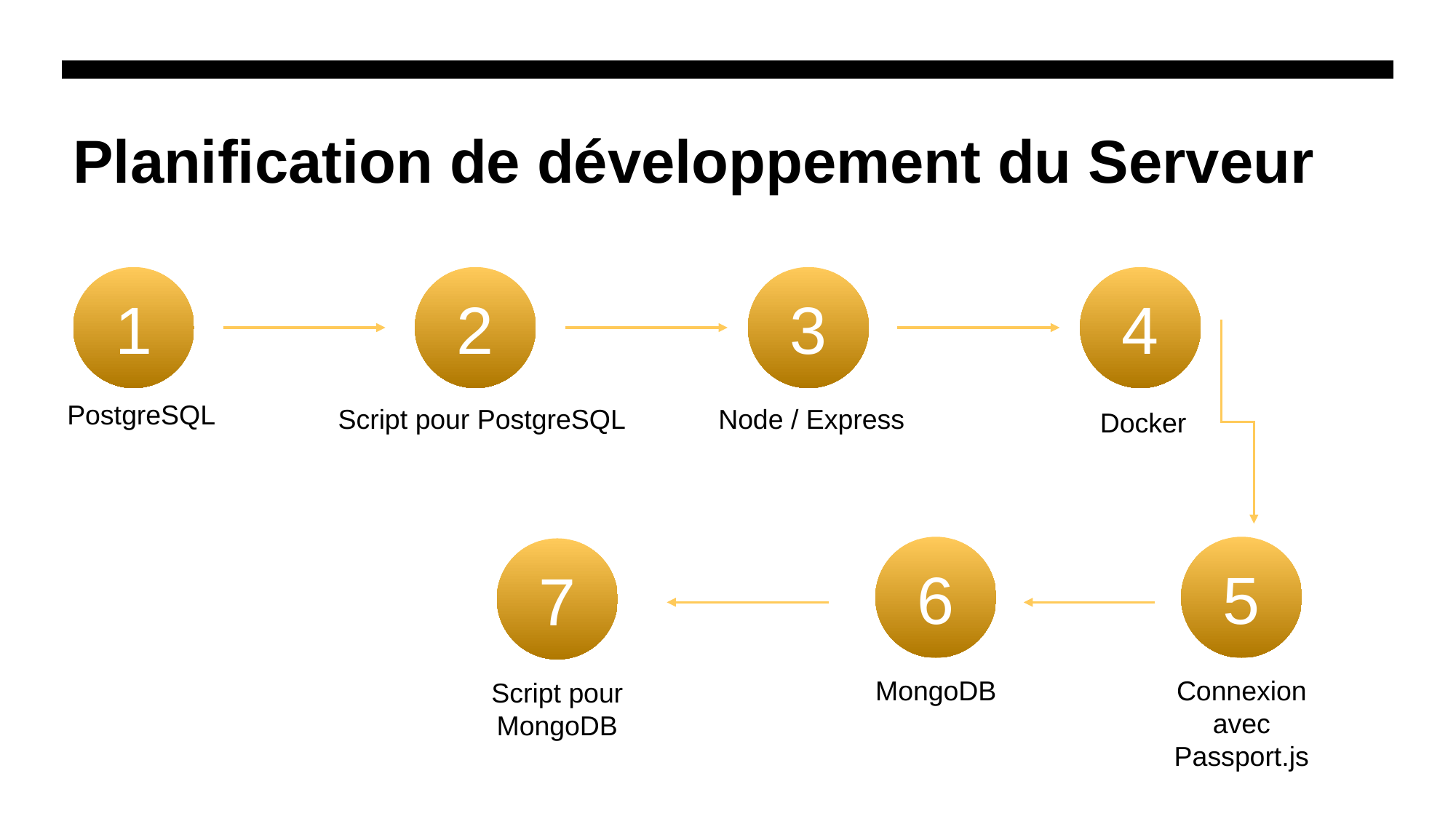

# Planification de développement du Serveur
1
PostgreSQL
2
Script pour PostgreSQL
3
Node / Express
4
Docker
6
MongoDB
5
Connexion avec Passport.js
7
Script pour MongoDB